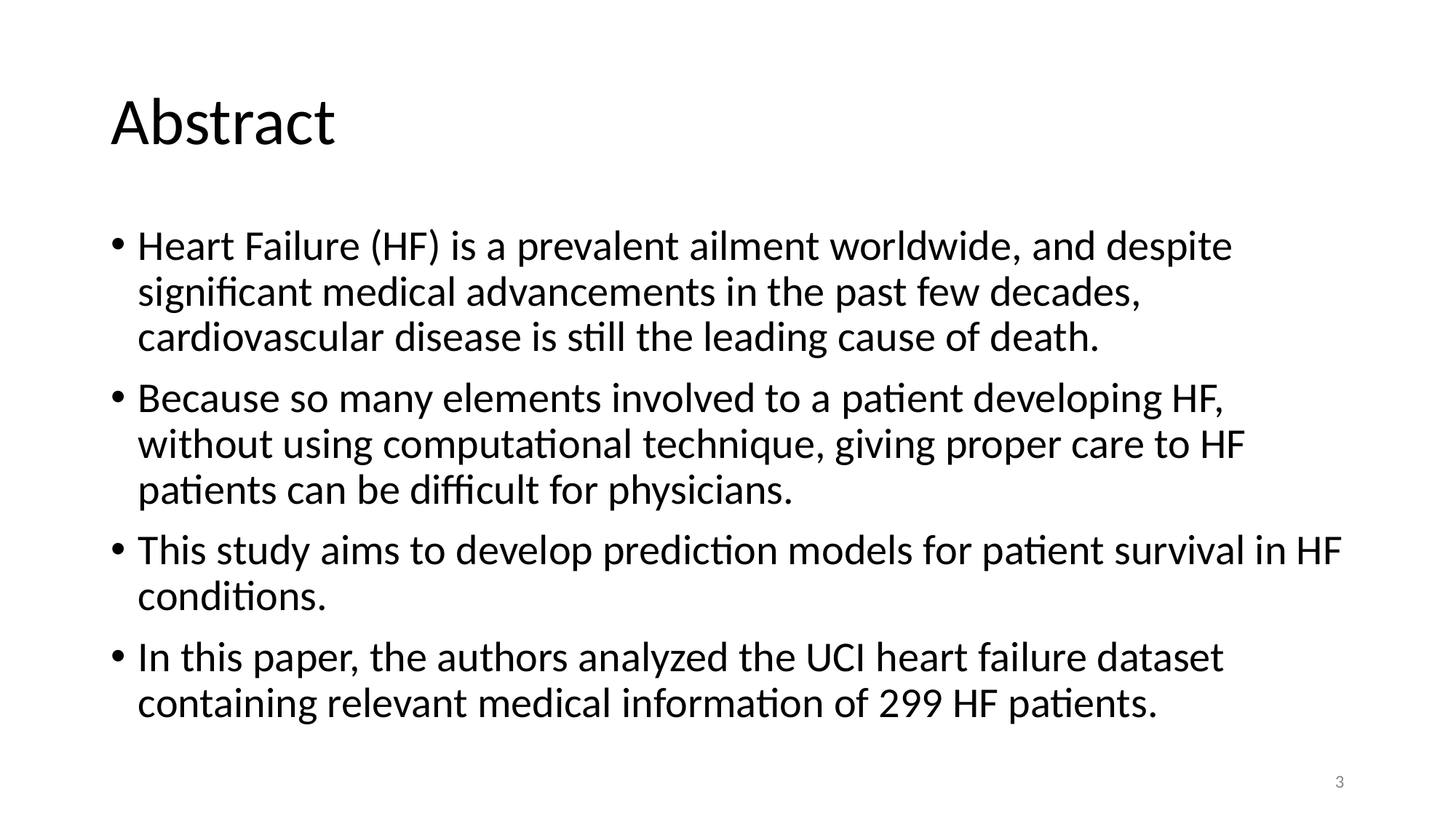

# Abstract
Heart Failure (HF) is a prevalent ailment worldwide, and despite significant medical advancements in the past few decades, cardiovascular disease is still the leading cause of death.
Because so many elements involved to a patient developing HF, without using computational technique, giving proper care to HF patients can be difficult for physicians.
This study aims to develop prediction models for patient survival in HF conditions.
In this paper, the authors analyzed the UCI heart failure dataset containing relevant medical information of 299 HF patients.
3